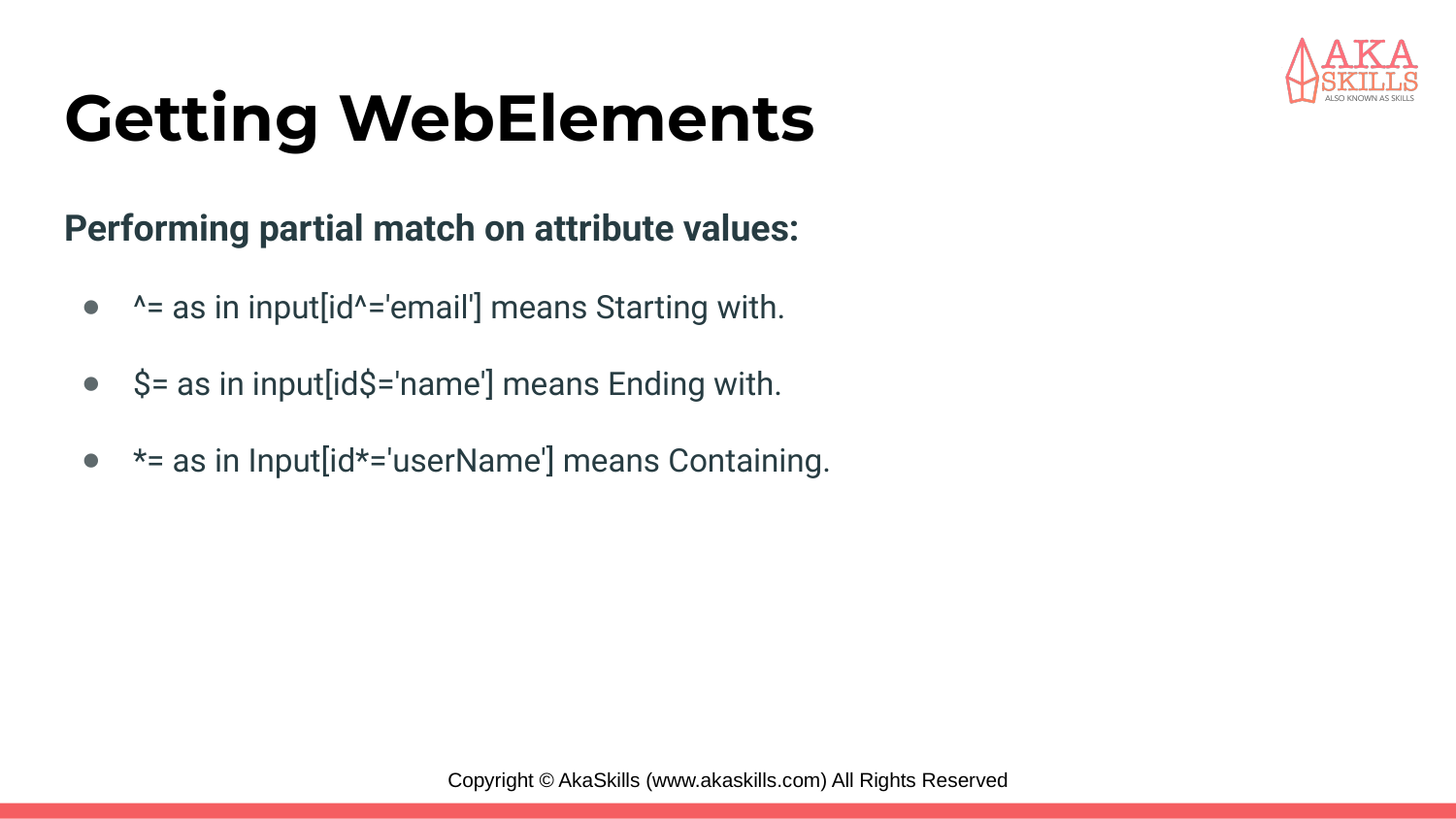

# Getting WebElements
Performing partial match on attribute values:
^= as in input[id^='email'] means Starting with.
$= as in input[id$='name'] means Ending with.
*= as in Input[id*='userName'] means Containing.